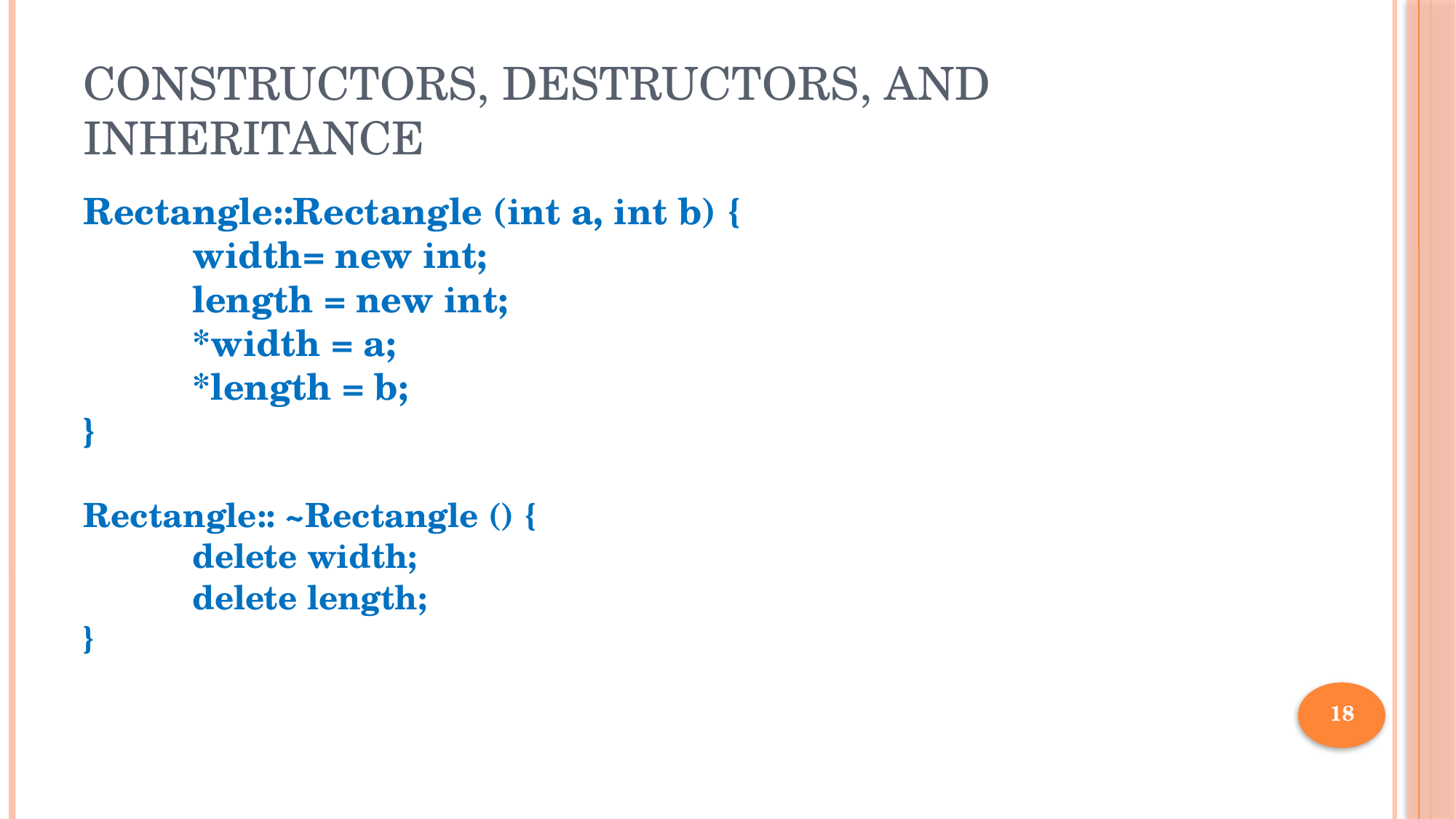

# Constructors, Destructors, and Inheritance
Rectangle::Rectangle (int a, int b) {
	width= new int;
	length = new int;
	*width = a;
	*length = b;
}

Rectangle:: ~Rectangle () {
	delete width;
	delete length;
}

18